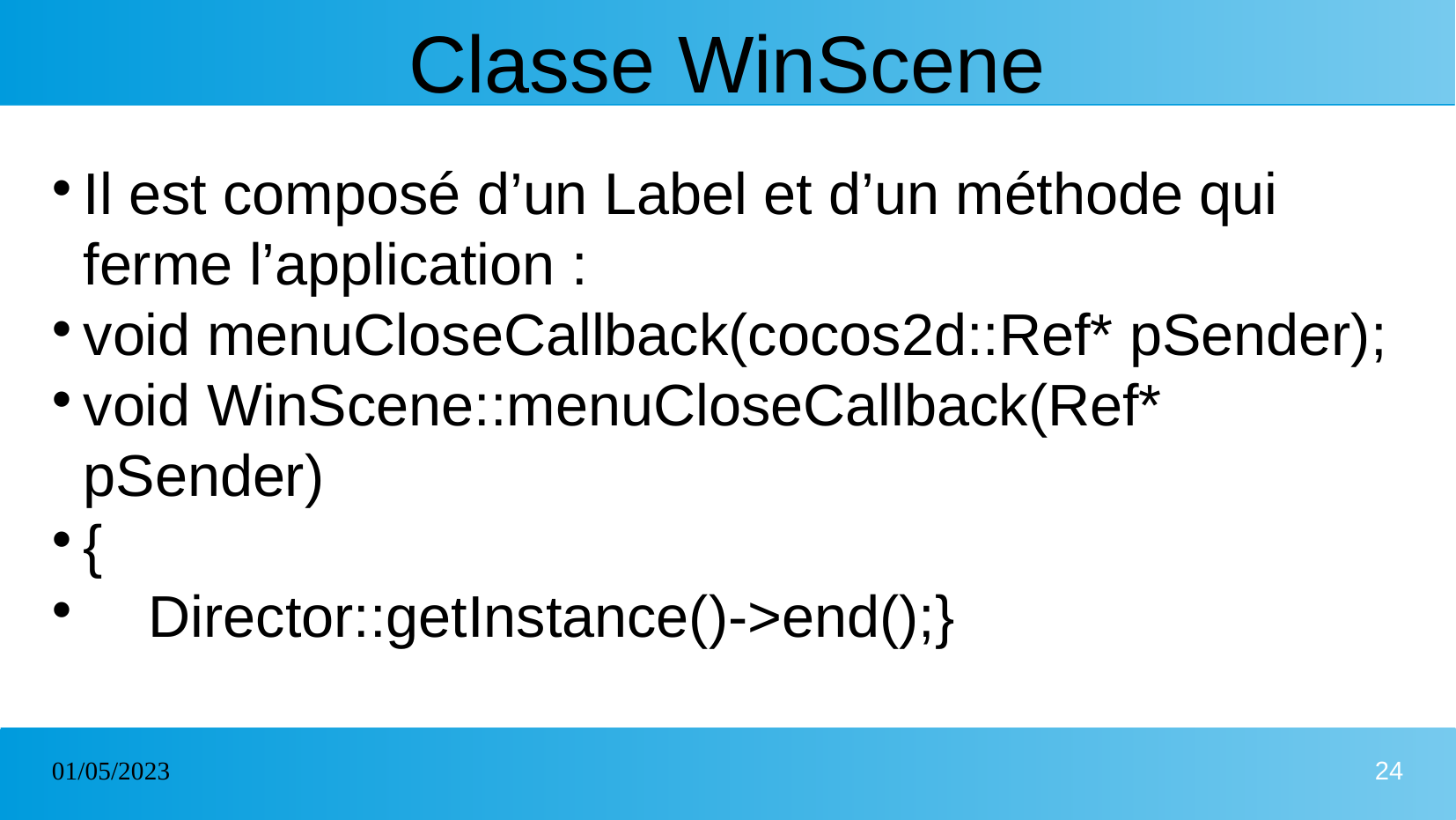

# Classe WinScene
Il est composé d’un Label et d’un méthode qui ferme l’application :
void menuCloseCallback(cocos2d::Ref* pSender);
void WinScene::menuCloseCallback(Ref* pSender)
{
    Director::getInstance()->end();}
01/05/2023
24